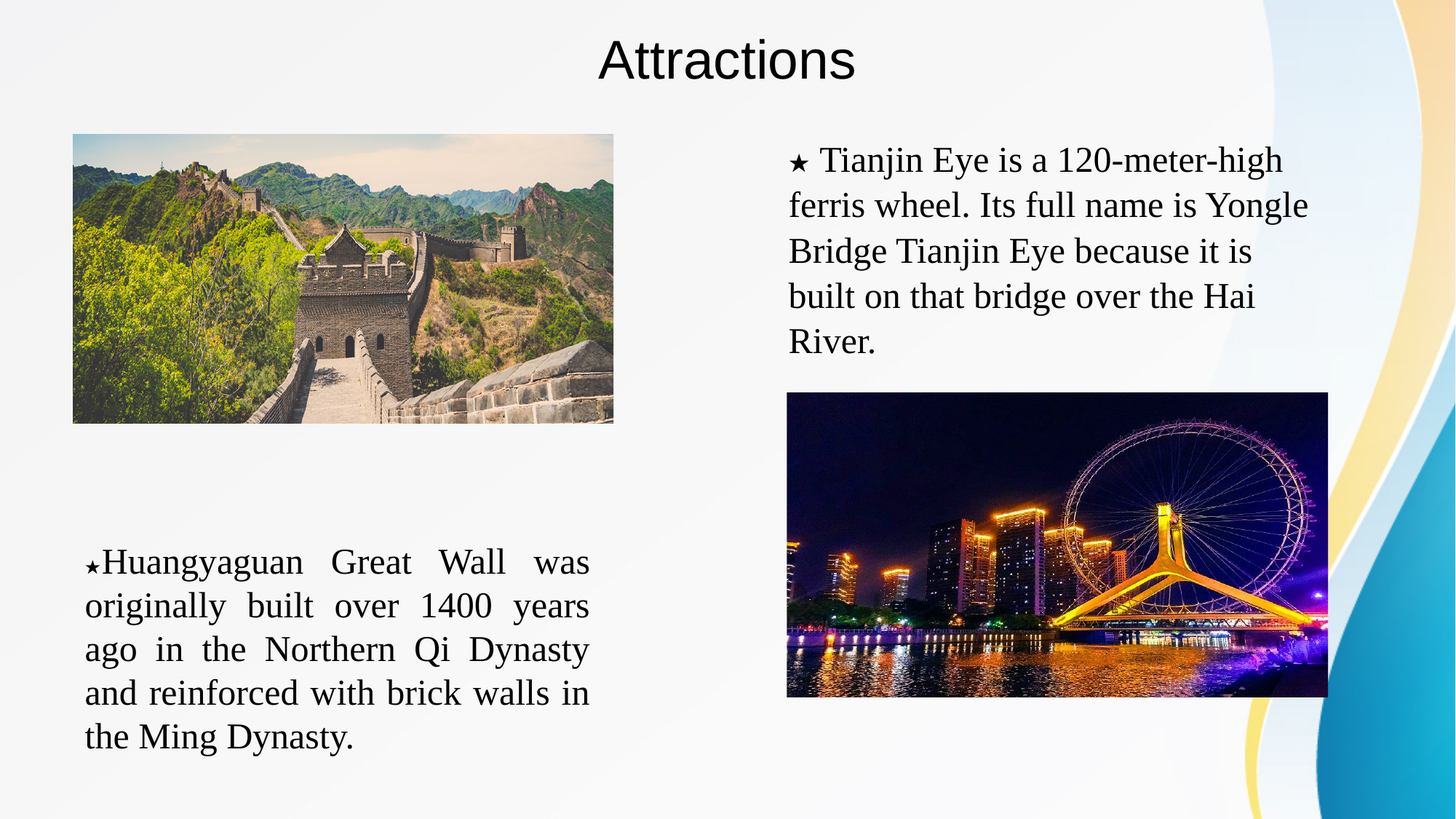

# Attractions

★ Tianjin Eye is a 120-meter-high
ferris wheel. Its full name is Yongle
Bridge Tianjin Eye because it is
built on that bridge over the Hai
River.

★Huangyaguan Great Wall was originally built over 1400 years ago in the Northern Qi Dynasty and reinforced with brick walls in the Ming Dynasty.